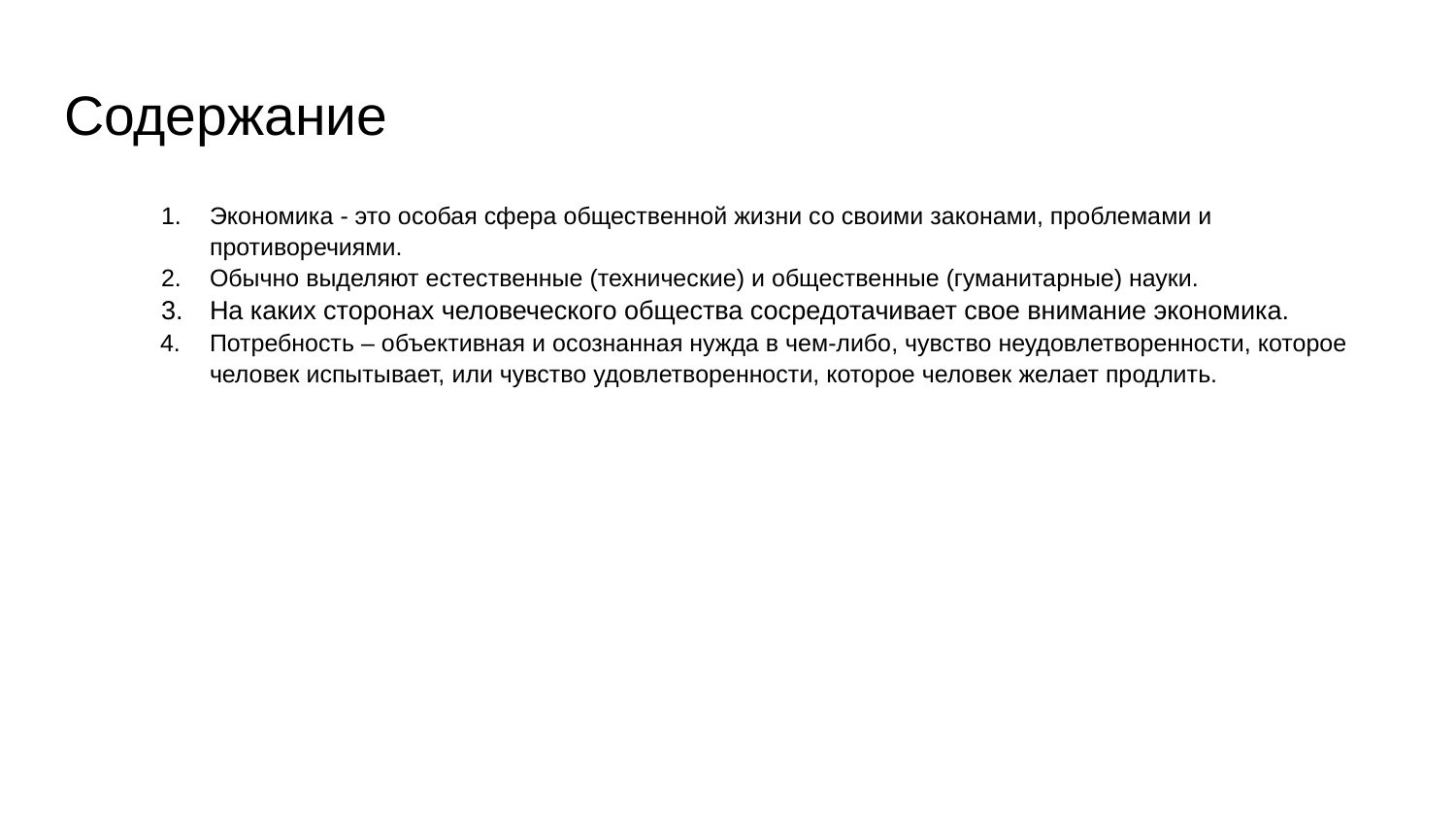

# Содержание
Экономика - это особая сфера общественной жизни со своими законами, проблемами и противоречиями.
Обычно выделяют естественные (технические) и общественные (гуманитарные) науки.
На каких сторонах человеческого общества сосредотачивает свое внимание экономика.
Потребность – объективная и осознанная нужда в чем-либо, чувство неудовлетворенности, которое человек испытывает, или чувство удовлетворенности, которое человек желает продлить.